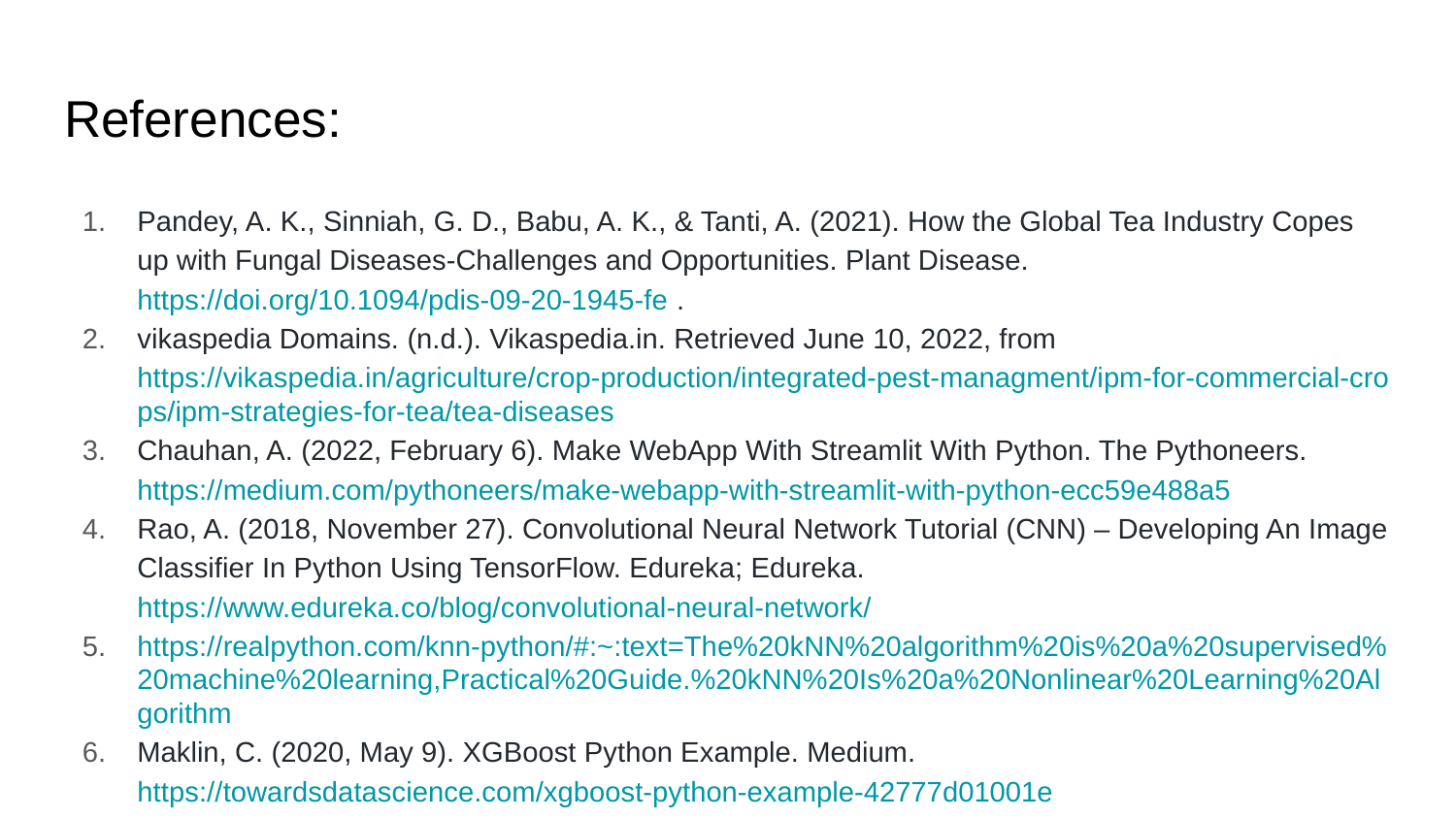

# References:
Pandey, A. K., Sinniah, G. D., Babu, A. K., & Tanti, A. (2021). How the Global Tea Industry Copes up with Fungal Diseases-Challenges and Opportunities. Plant Disease. https://doi.org/10.1094/pdis-09-20-1945-fe .
vikaspedia Domains. (n.d.). Vikaspedia.in. Retrieved June 10, 2022, from https://vikaspedia.in/agriculture/crop-production/integrated-pest-managment/ipm-for-commercial-crops/ipm-strategies-for-tea/tea-diseases
Chauhan, A. (2022, February 6). Make WebApp With Streamlit With Python. The Pythoneers. https://medium.com/pythoneers/make-webapp-with-streamlit-with-python-ecc59e488a5
Rao, A. (2018, November 27). Convolutional Neural Network Tutorial (CNN) – Developing An Image Classifier In Python Using TensorFlow. Edureka; Edureka. https://www.edureka.co/blog/convolutional-neural-network/
https://realpython.com/knn-python/#:~:text=The%20kNN%20algorithm%20is%20a%20supervised%20machine%20learning,Practical%20Guide.%20kNN%20Is%20a%20Nonlinear%20Learning%20Algorithm
Maklin, C. (2020, May 9). XGBoost Python Example. Medium. https://towardsdatascience.com/xgboost-python-example-42777d01001e